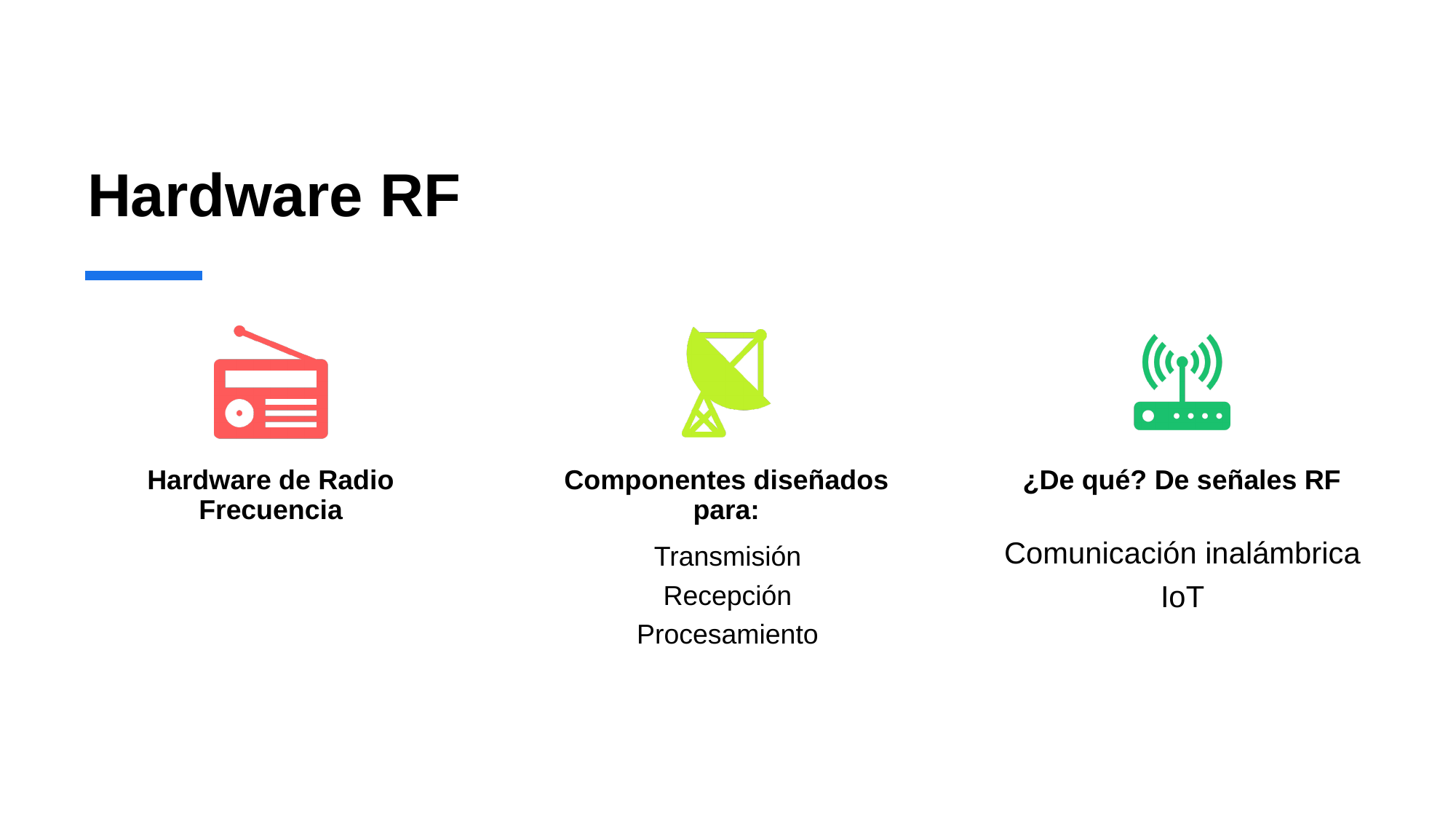

# Hardware RF
Hardware de Radio Frecuencia
Componentes diseñados para:
Transmisión
Recepción
Procesamiento
¿De qué? De señales RF
Comunicación inalámbrica
IoT